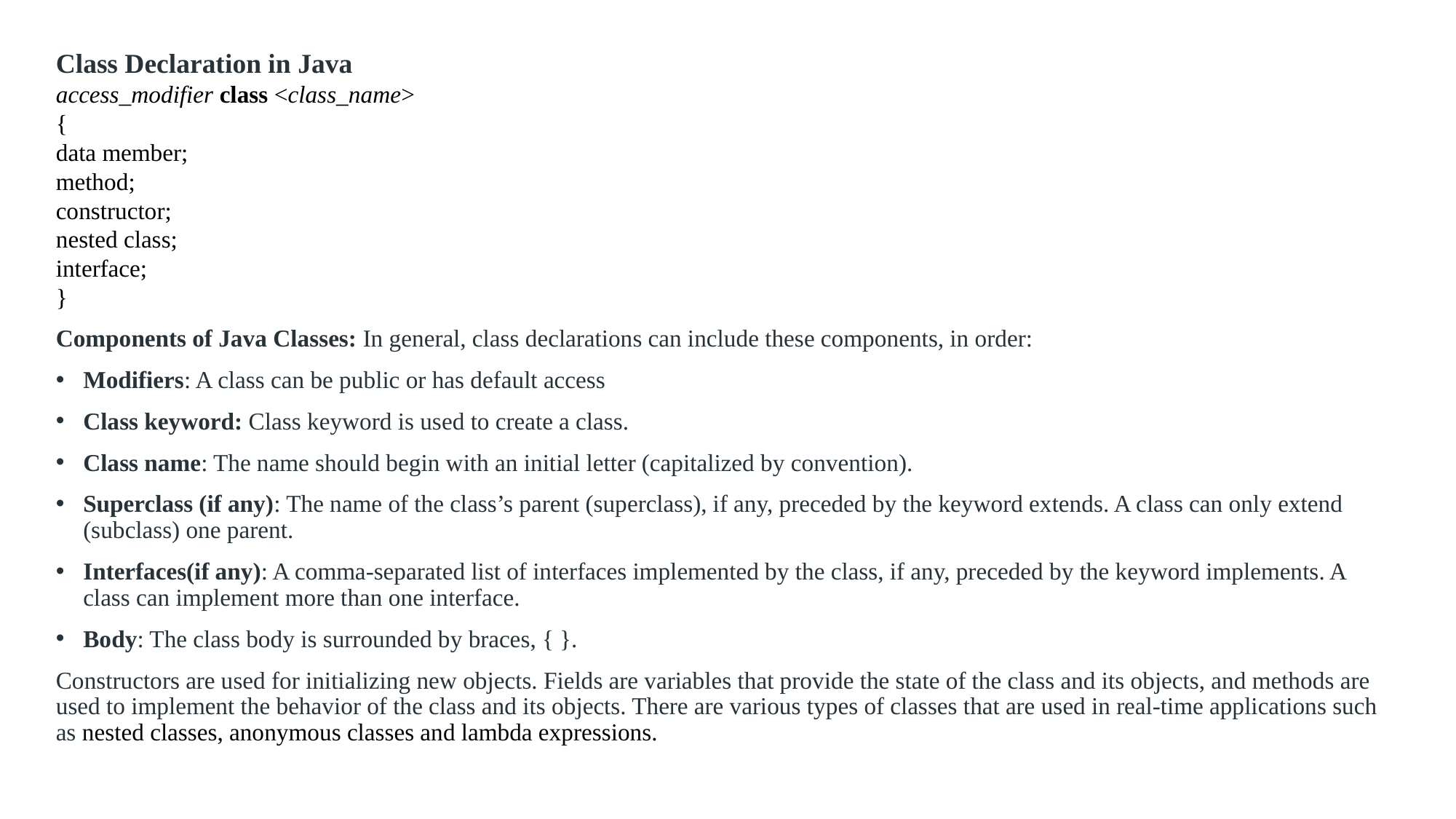

Class Declaration in Java
access_modifier class <class_name>
{
data member;
method;
constructor;
nested class;
interface;
}
Components of Java Classes: In general, class declarations can include these components, in order:
Modifiers: A class can be public or has default access
Class keyword: Class keyword is used to create a class.
Class name: The name should begin with an initial letter (capitalized by convention).
Superclass (if any): The name of the class’s parent (superclass), if any, preceded by the keyword extends. A class can only extend (subclass) one parent.
Interfaces(if any): A comma-separated list of interfaces implemented by the class, if any, preceded by the keyword implements. A class can implement more than one interface.
Body: The class body is surrounded by braces, { }.
Constructors are used for initializing new objects. Fields are variables that provide the state of the class and its objects, and methods are used to implement the behavior of the class and its objects. There are various types of classes that are used in real-time applications such as nested classes, anonymous classes and lambda expressions.